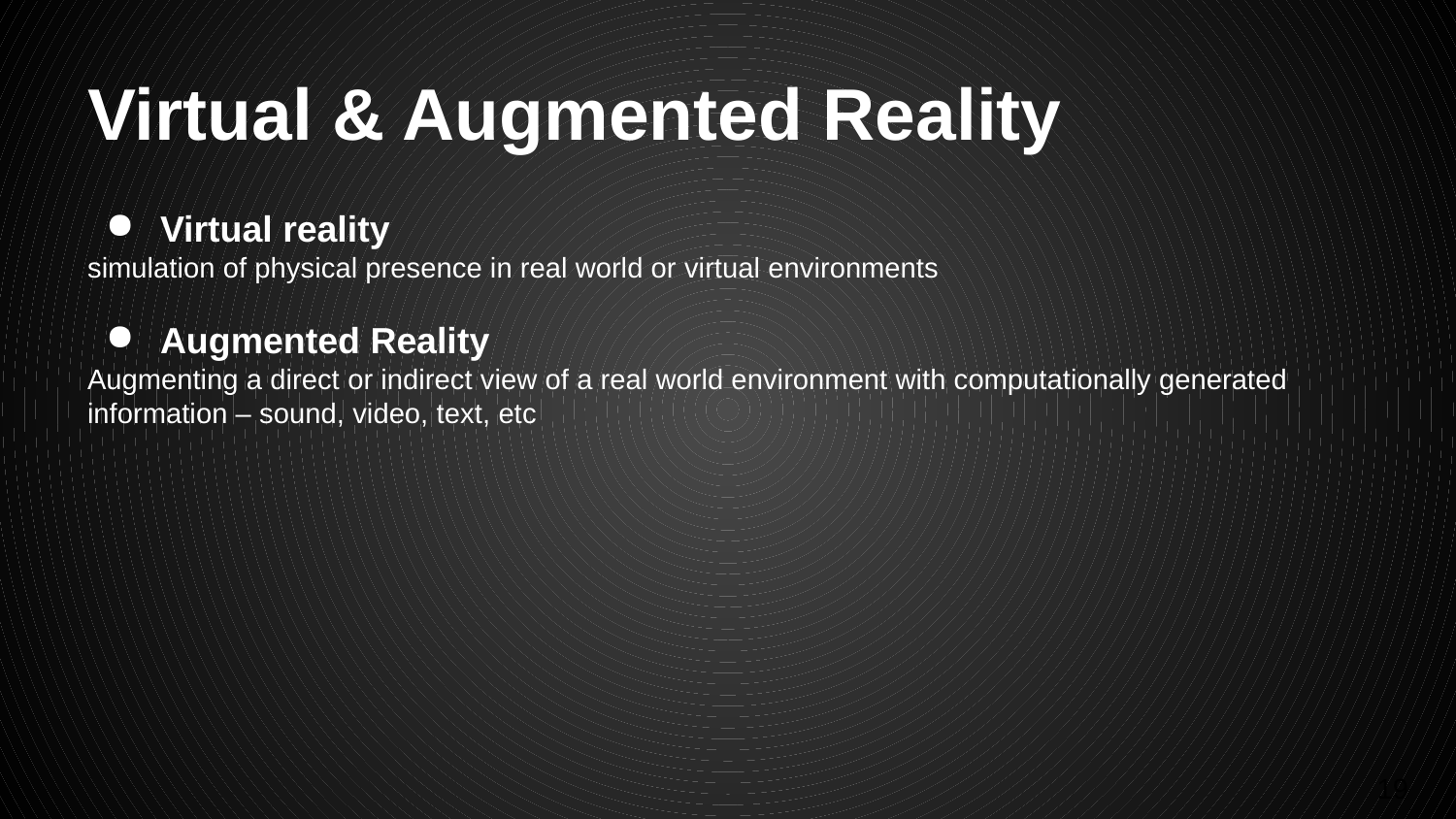

# Virtual & Augmented Reality
Virtual reality
simulation of physical presence in real world or virtual environments

Augmented Reality
Augmenting a direct or indirect view of a real world environment with computationally generated information – sound, video, text, etc
19